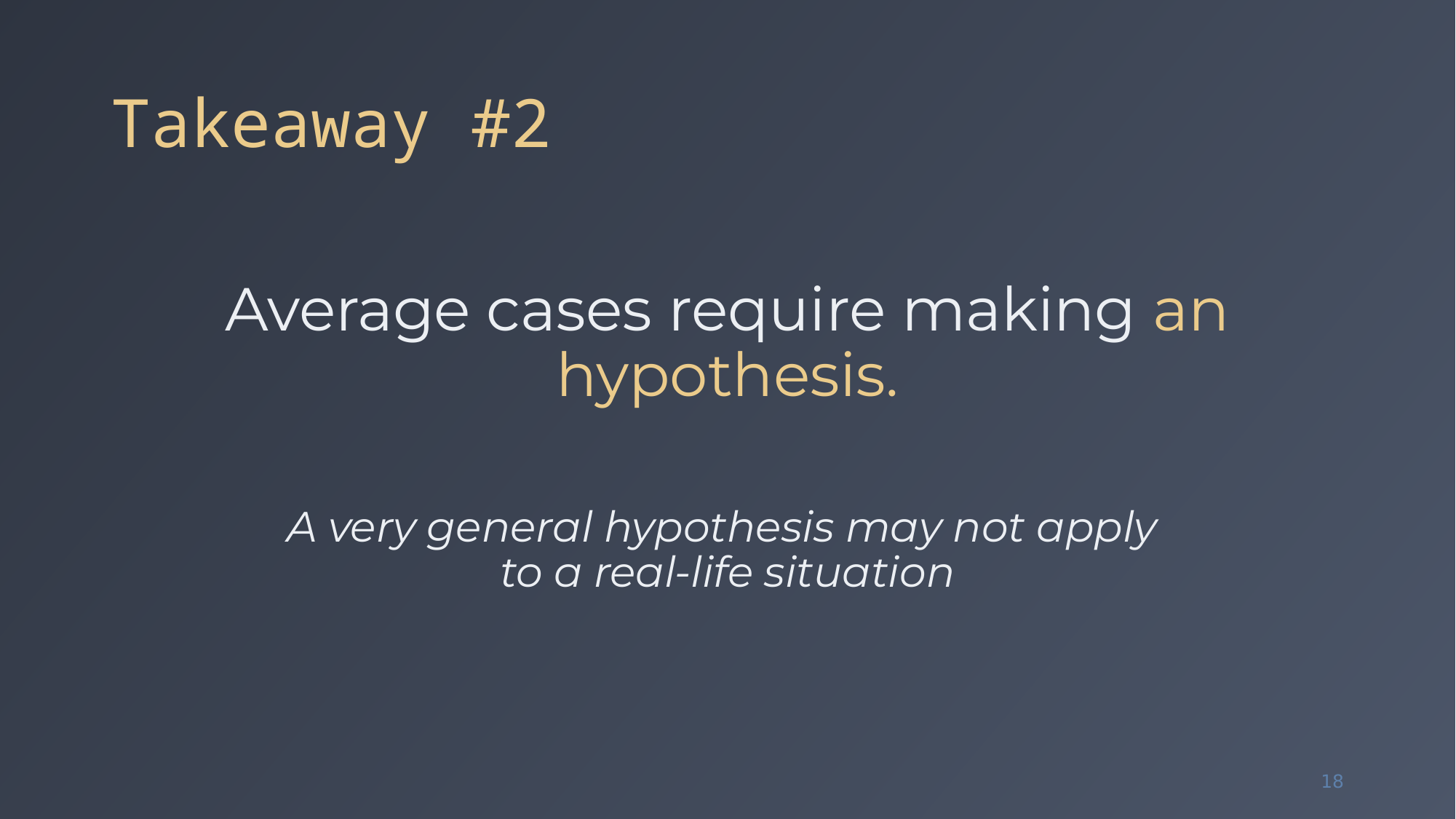

# Takeaway #2
Average cases require making an hypothesis.

A very general hypothesis may not apply
to a real-life situation

18